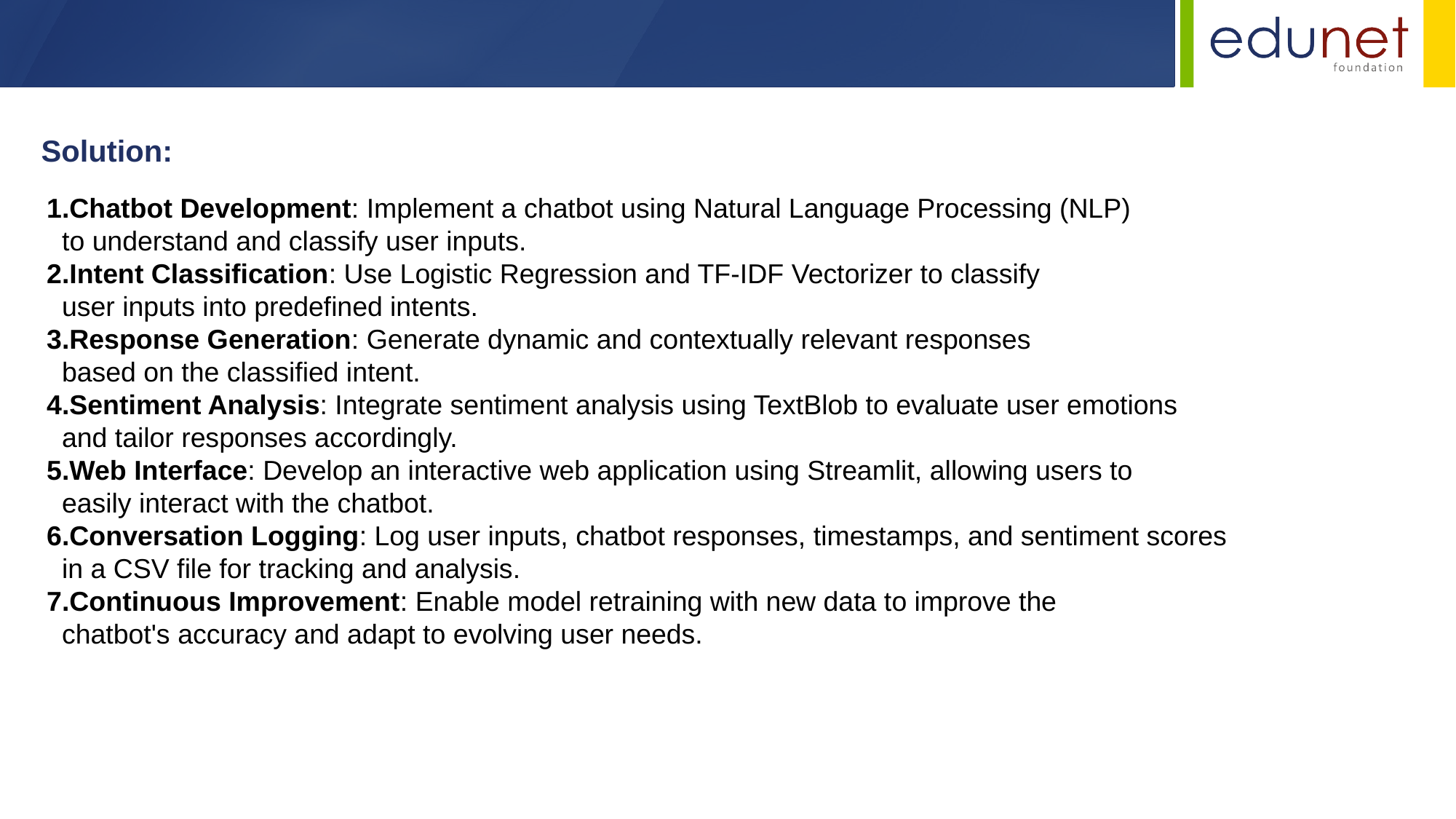

Solution:

Chatbot Development: Implement a chatbot using Natural Language Processing (NLP)
  to understand and classify user inputs.
Intent Classification: Use Logistic Regression and TF-IDF Vectorizer to classify
  user inputs into predefined intents.
Response Generation: Generate dynamic and contextually relevant responses
  based on the classified intent.
Sentiment Analysis: Integrate sentiment analysis using TextBlob to evaluate user emotions
  and tailor responses accordingly.
Web Interface: Develop an interactive web application using Streamlit, allowing users to
  easily interact with the chatbot.
Conversation Logging: Log user inputs, chatbot responses, timestamps, and sentiment scores
  in a CSV file for tracking and analysis.
Continuous Improvement: Enable model retraining with new data to improve the
  chatbot's accuracy and adapt to evolving user needs.